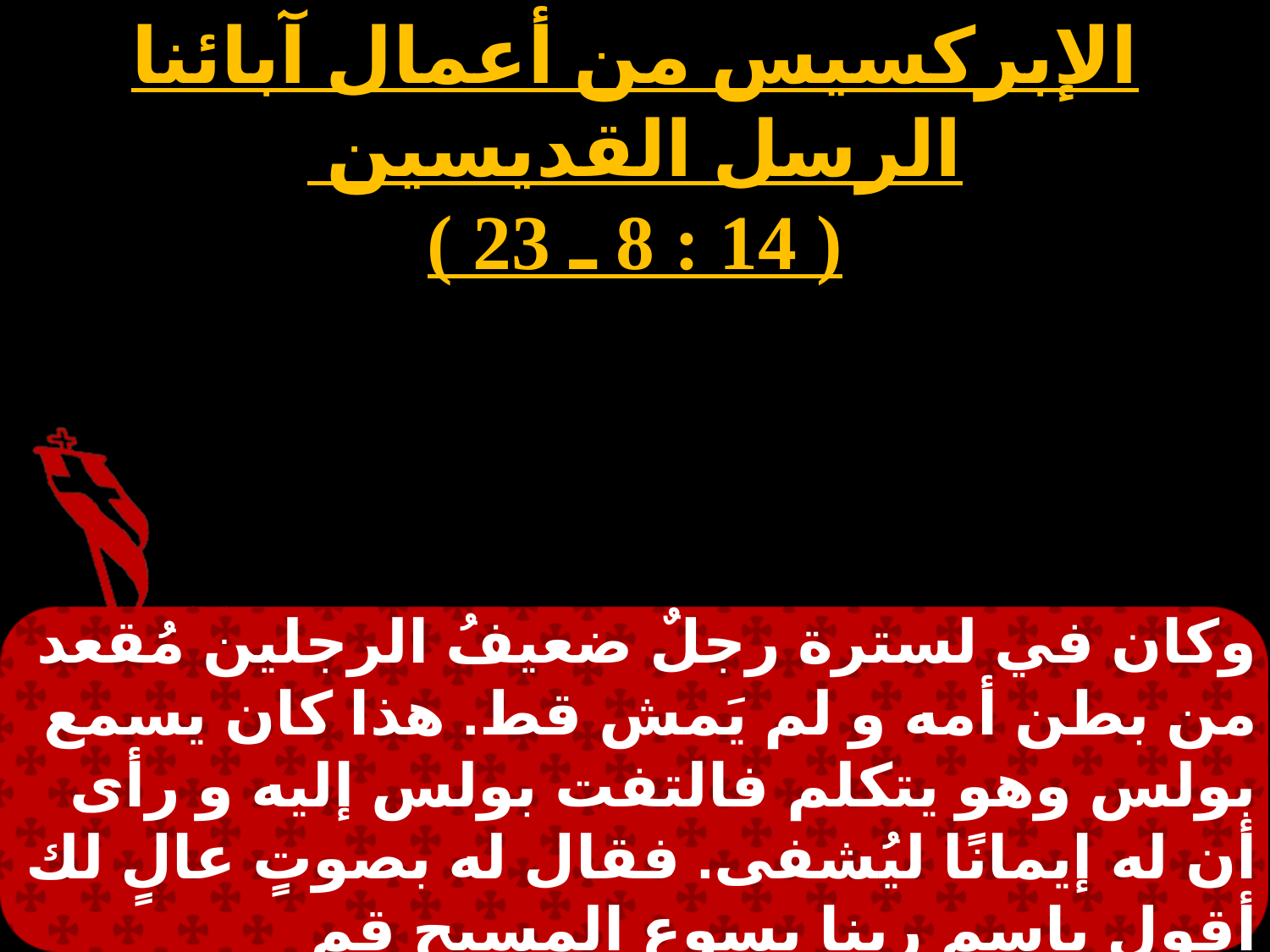

الإبركسيس من أعمال آبائنا الرسل القديسين
( 14 : 8 ـ 23 )
وكان في لسترة رجلٌ ضعيفُ الرجلين مُقعد من بطن أمه و لم يَمش قط. هذا كان يسمع بولس وهو يتكلم فالتفت بولس إليه و رأى أن له إيمانًا ليُشفى. فقال له بصوتٍ عالٍ لك أقول باسم ربنا يسوع المسيح قم